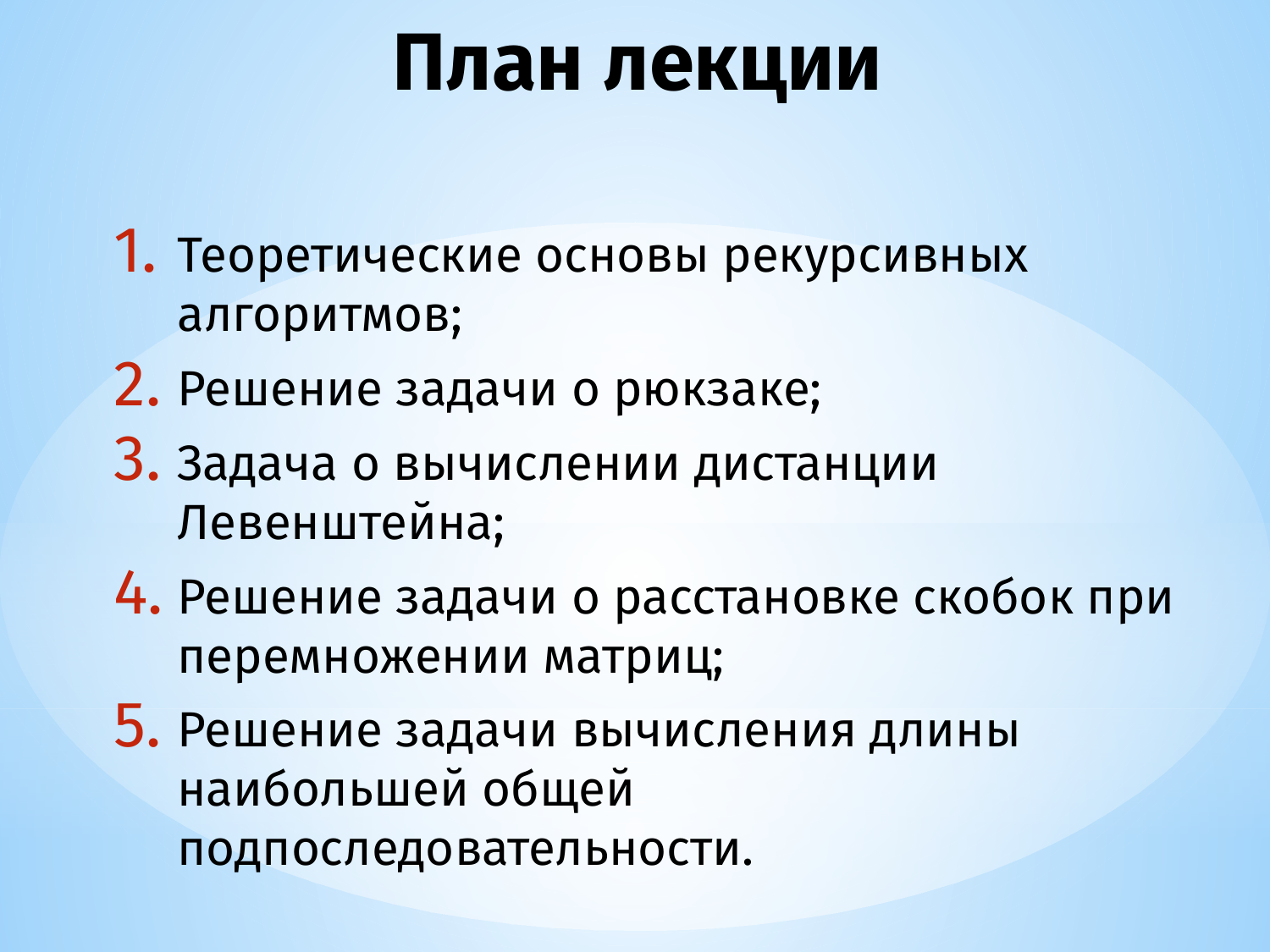

# План лекции
Теоретические основы рекурсивных алгоритмов;
Решение задачи о рюкзаке;
Задача о вычислении дистанции Левенштейна;
Решение задачи о расстановке скобок при перемножении матриц;
Решение задачи вычисления длины наибольшей общей подпоследовательности.